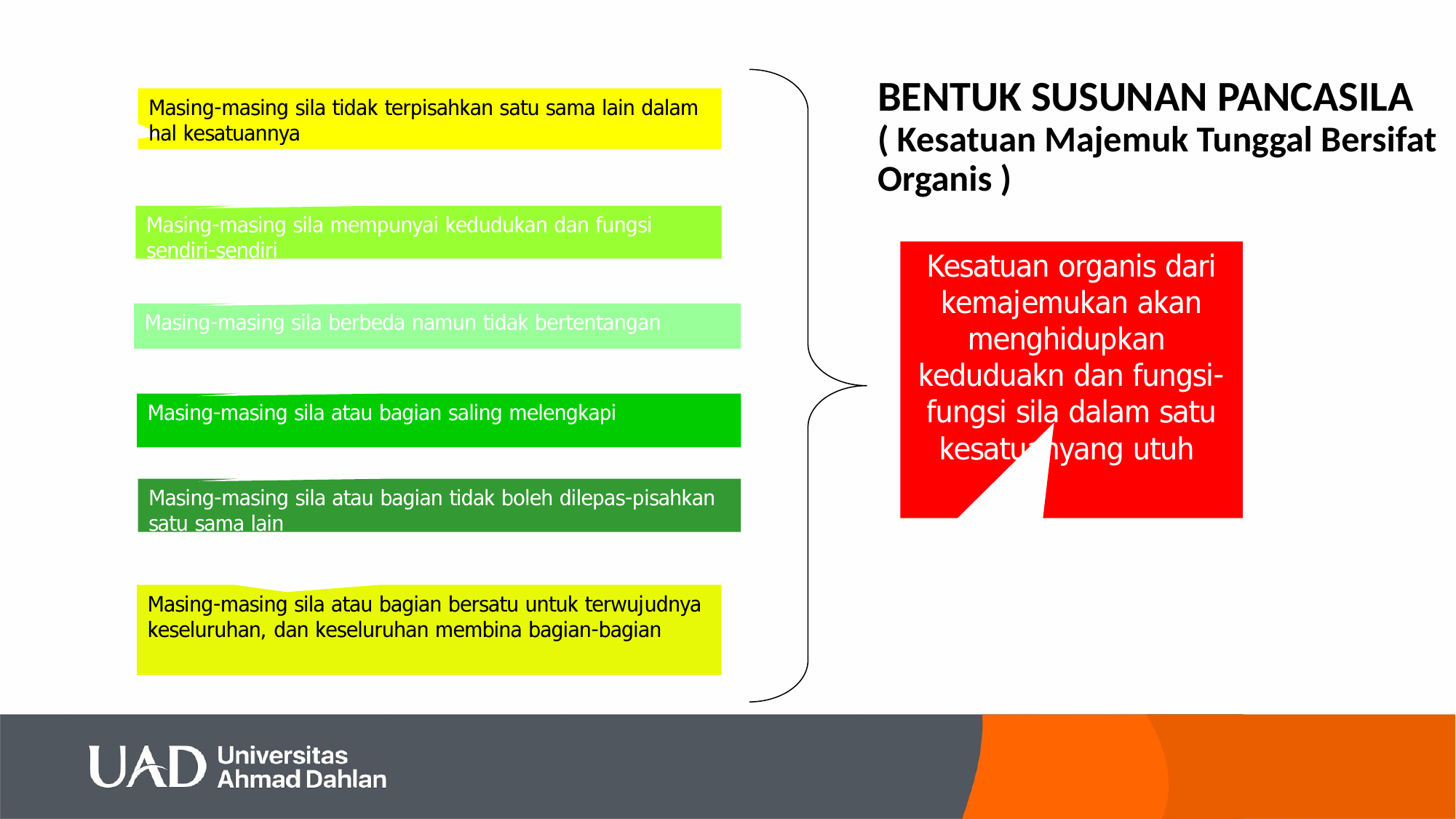

BENTUK SUSUNAN PANCASILA
( Kesatuan Majemuk Tunggal Bersifat Organis )

Masing-masing sila tidak terpisahkan satu sama lain dalam hal kesatuannya
Masing-masing sila mempunyai kedudukan dan fungsi sendiri-sendiri
Kesatuan organis dari kemajemukan akan menghidupkan  keduduakn dan fungsi-fungsi sila dalam satu kesatuanyang utuh

Masing-masing sila berbeda namun tidak bertentangan
Masing-masing sila atau bagian saling melengkapi
Masing-masing sila atau bagian tidak boleh dilepas-pisahkan satu sama lain
Masing-masing sila atau bagian bersatu untuk terwujudnya keseluruhan, dan keseluruhan membina bagian-bagian